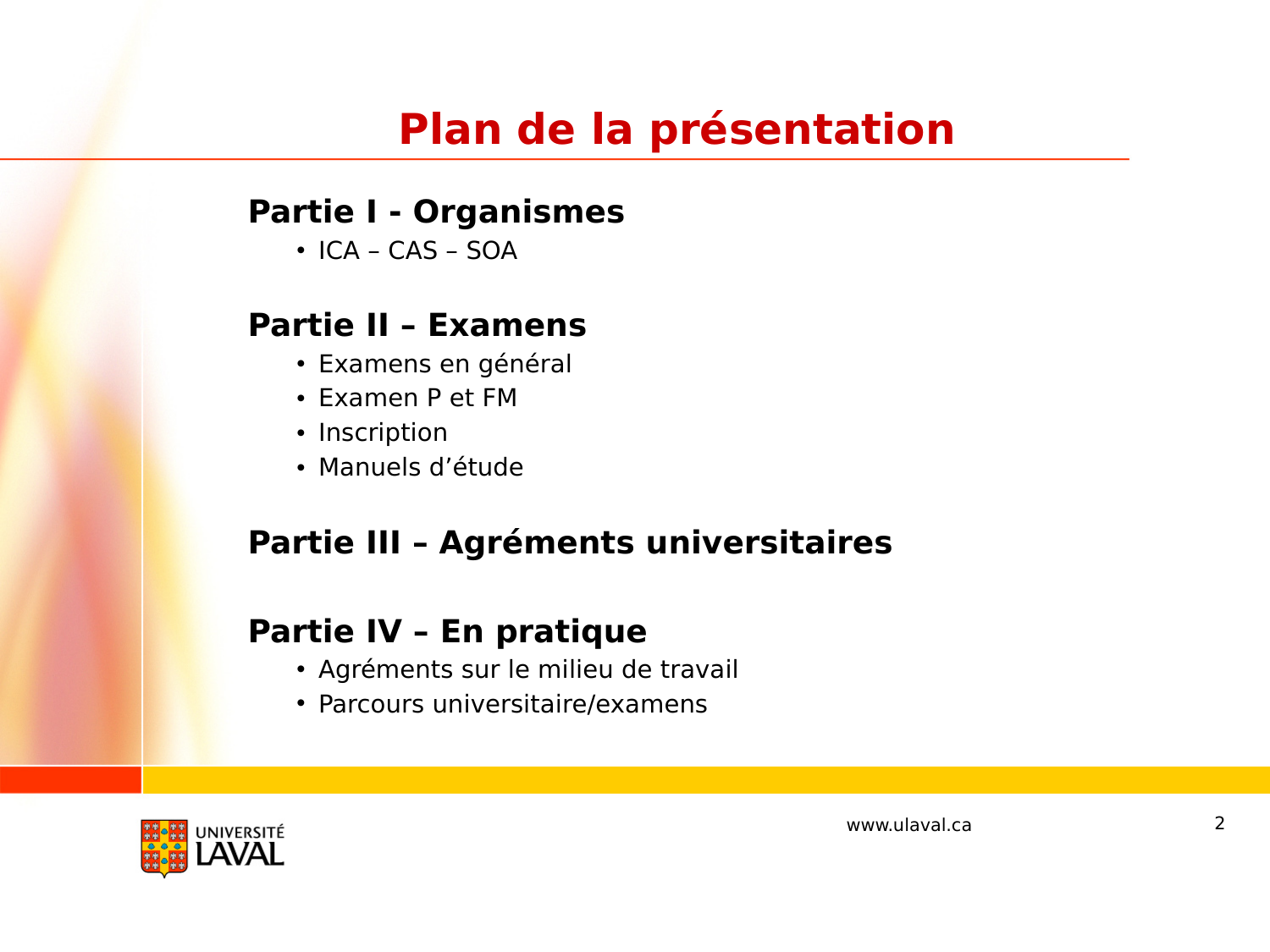

# Plan de la présentation

Partie I - Organismes
ICA – CAS – SOA

Partie II – Examens
Examens en général
Examen P et FM
Inscription
Manuels d’étude

Partie III – Agréments universitaires

Partie IV – En pratique
Agréments sur le milieu de travail
Parcours universitaire/examens

2